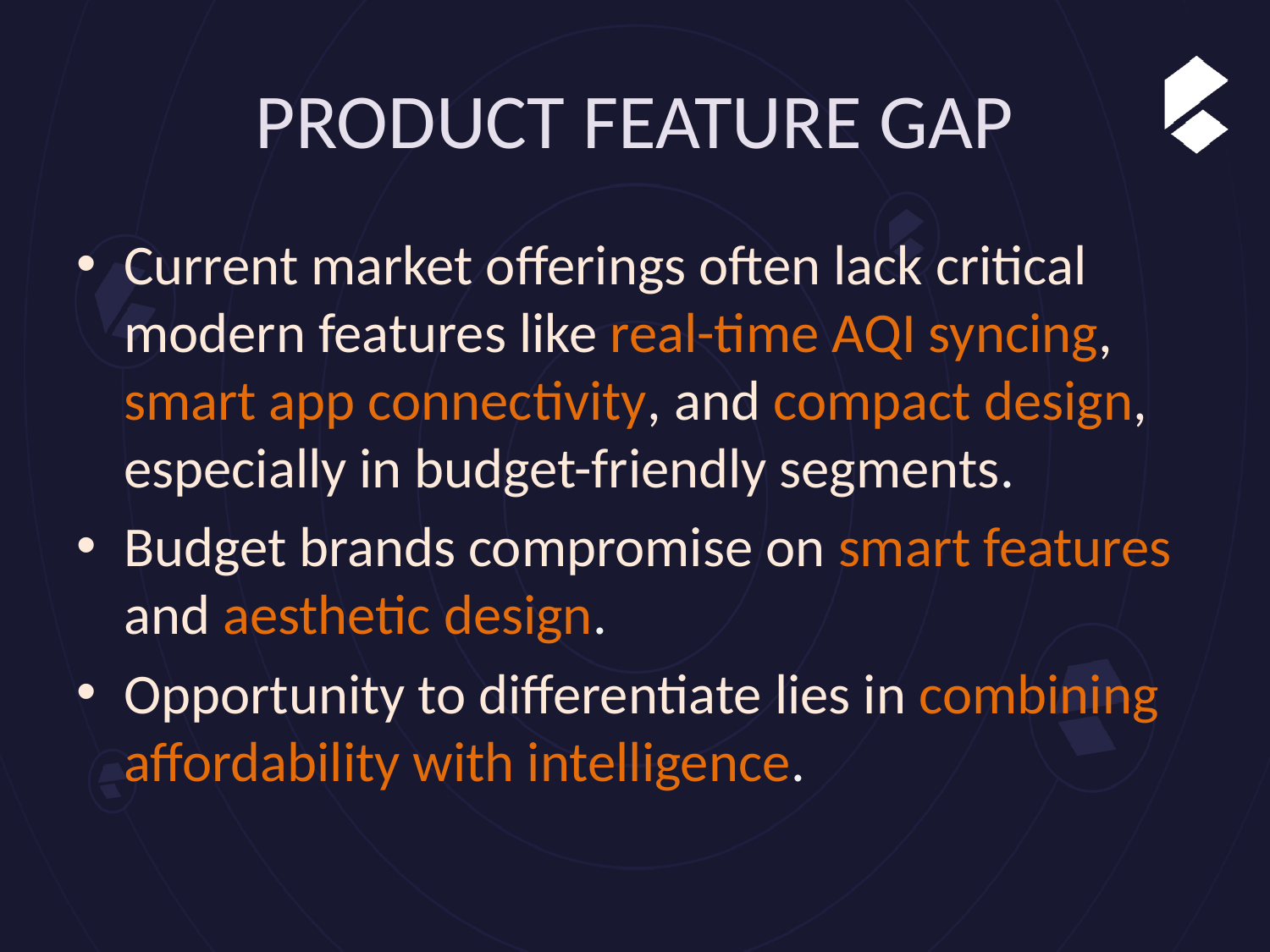

# PRODUCT FEATURE GAP
Current market offerings often lack critical modern features like real-time AQI syncing, smart app connectivity, and compact design, especially in budget-friendly segments.
Budget brands compromise on smart features and aesthetic design.
Opportunity to differentiate lies in combining affordability with intelligence.